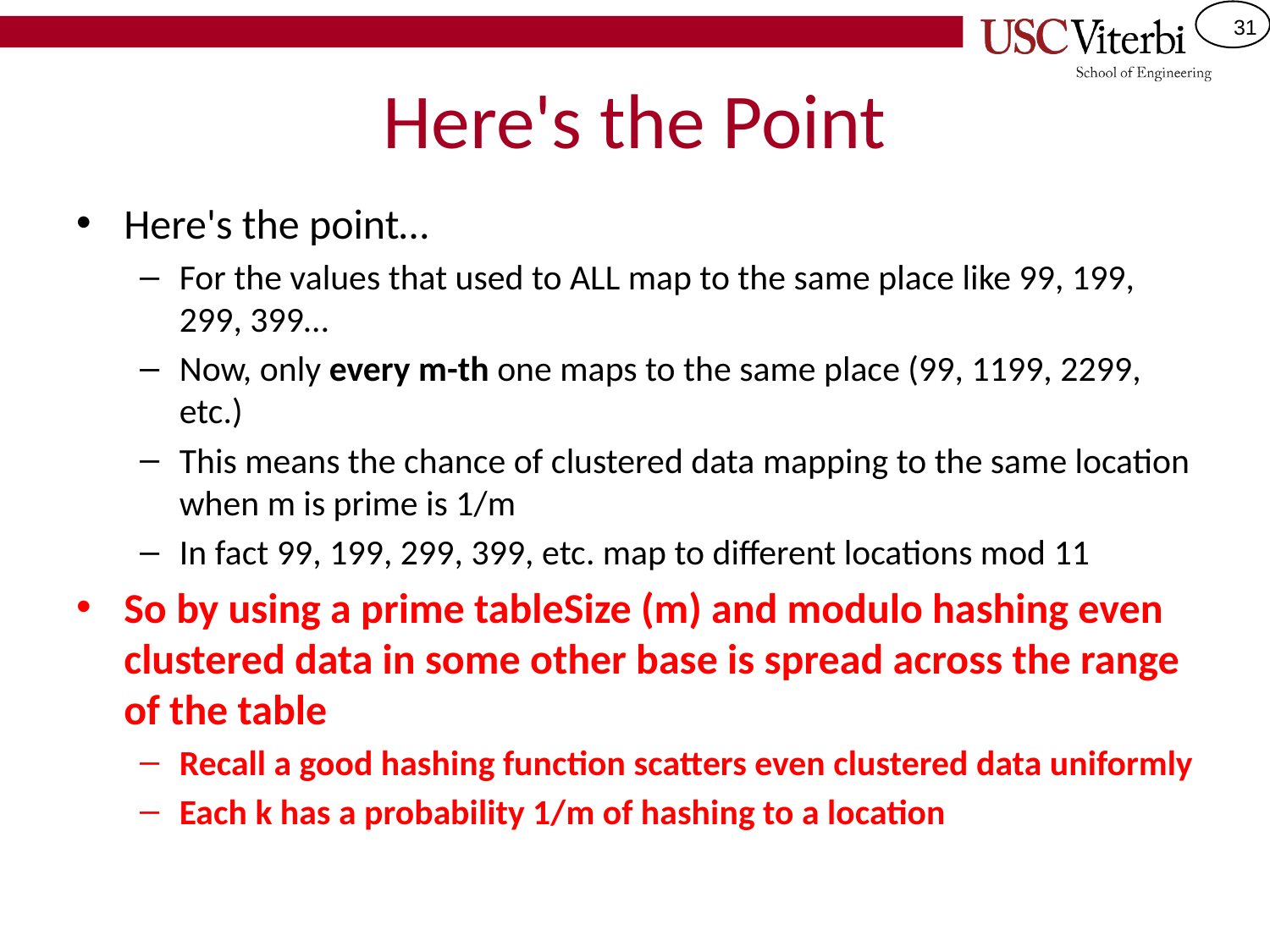

# Here's the Point
Here's the point…
For the values that used to ALL map to the same place like 99, 199, 299, 399…
Now, only every m-th one maps to the same place (99, 1199, 2299, etc.)
This means the chance of clustered data mapping to the same location when m is prime is 1/m
In fact 99, 199, 299, 399, etc. map to different locations mod 11
So by using a prime tableSize (m) and modulo hashing even clustered data in some other base is spread across the range of the table
Recall a good hashing function scatters even clustered data uniformly
Each k has a probability 1/m of hashing to a location